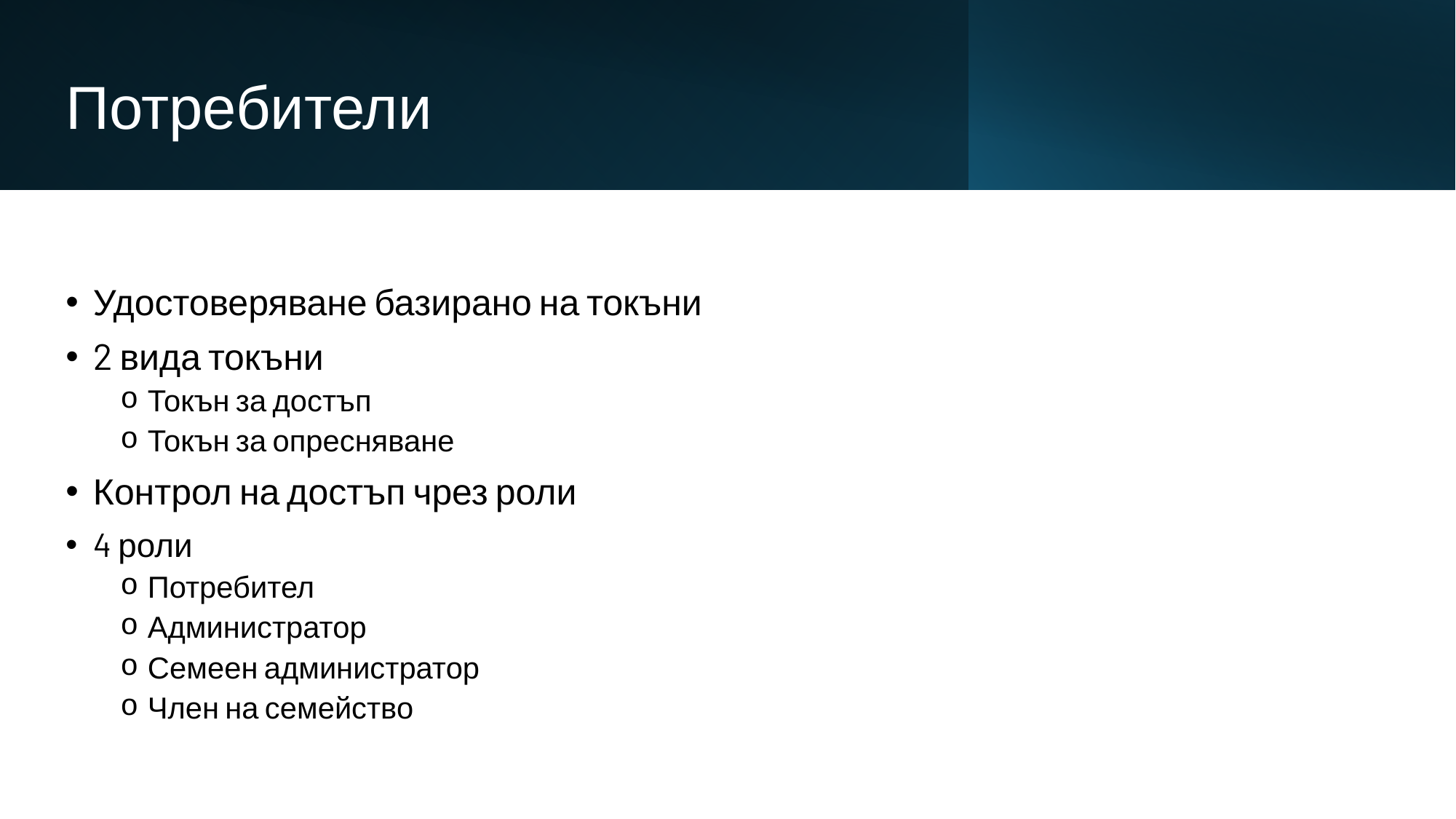

# Потребители
Удостоверяване базирано на токъни
2 вида токъни
Токън за достъп
Токън за опресняване
Контрол на достъп чрез роли
4 роли
Потребител
Администратор
Семеен администратор
Член на семейство